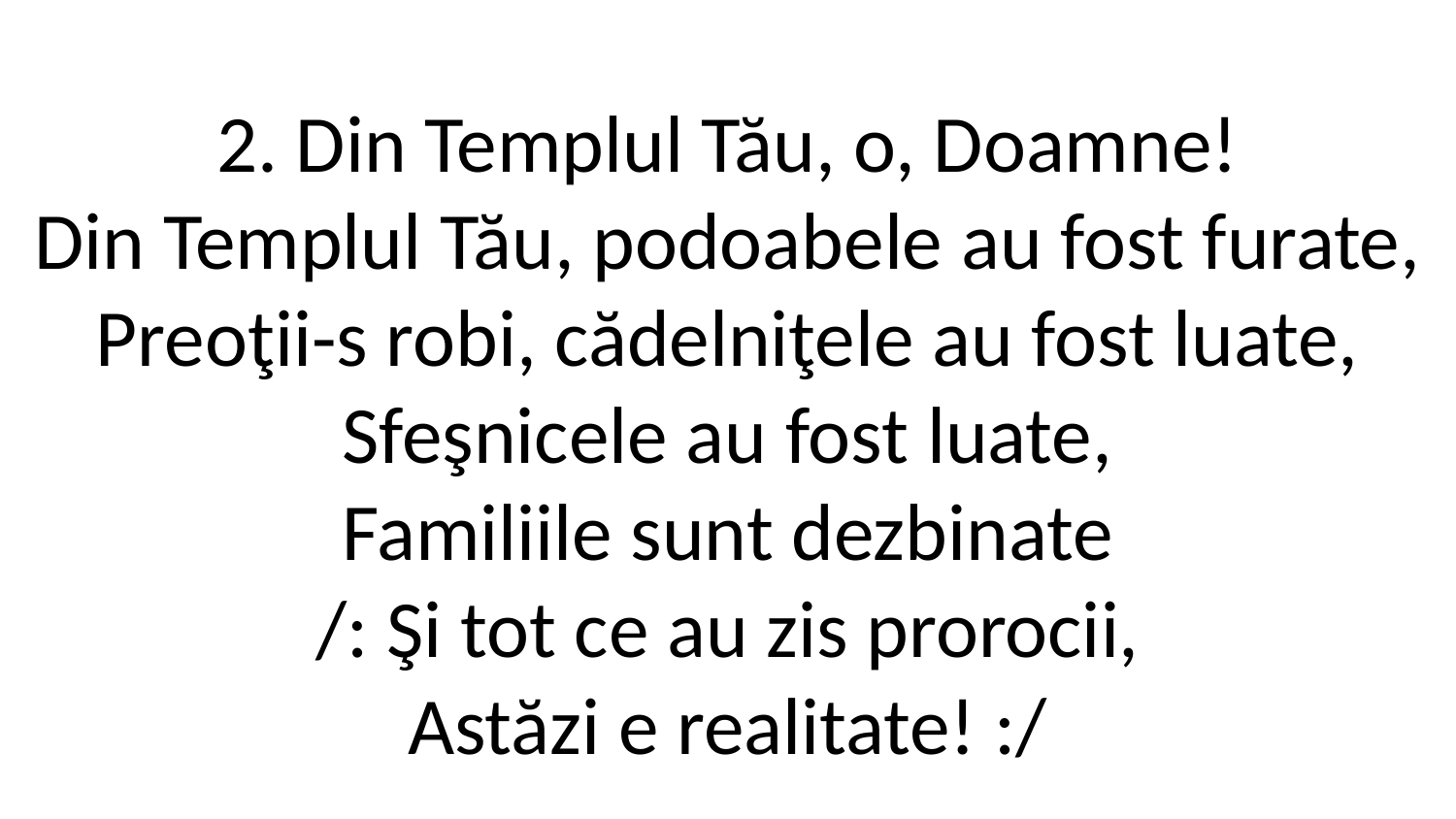

2. Din Templul Tău, o, Doamne!
Din Templul Tău, podoabele au fost furate,
Preoţii-s robi, cădelniţele au fost luate,
Sfeşnicele au fost luate,
Familiile sunt dezbinate
/: Şi tot ce au zis prorocii,
Astăzi e realitate! :/